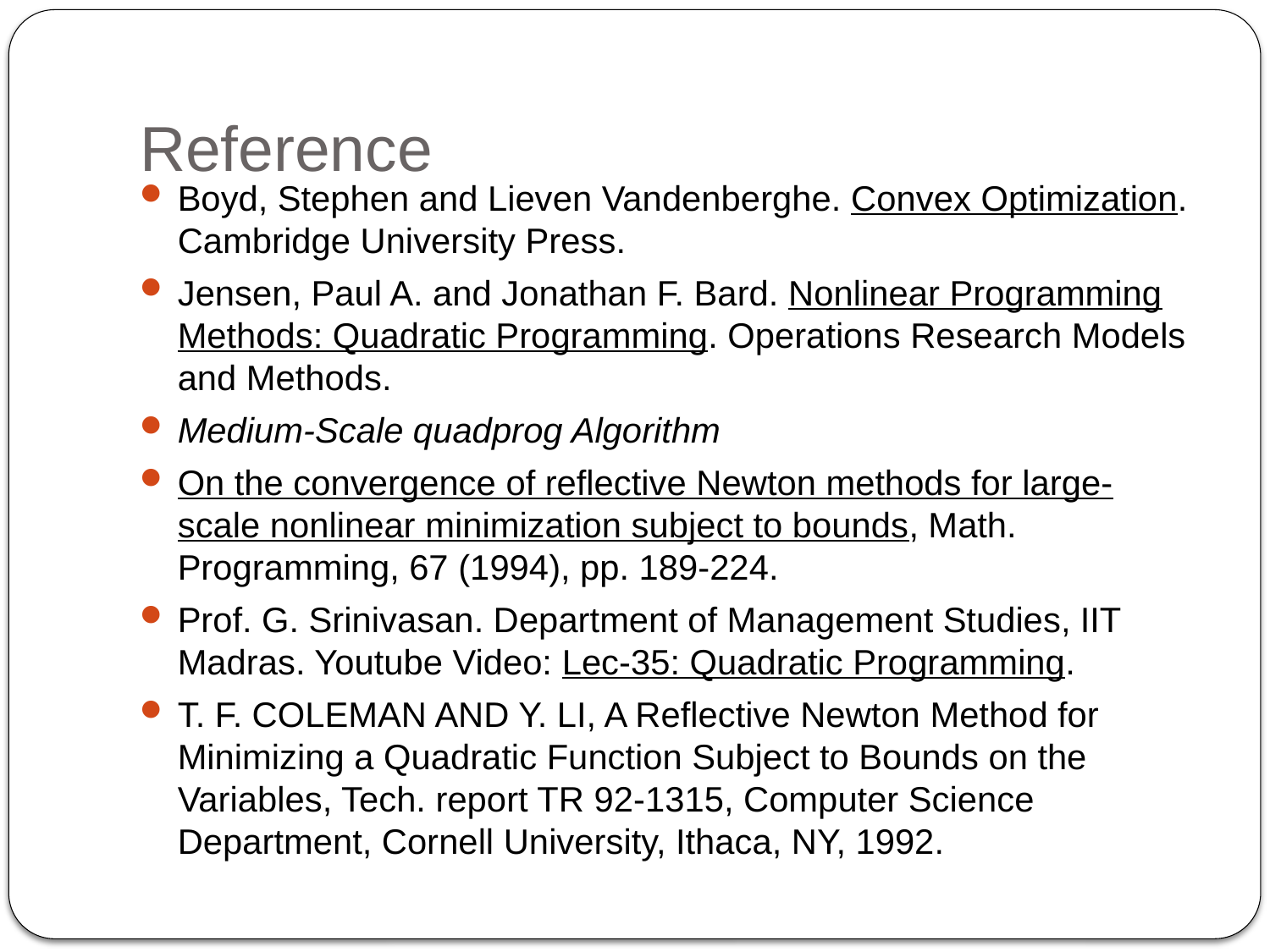

# Reference
Boyd, Stephen and Lieven Vandenberghe. Convex Optimization. Cambridge University Press.
Jensen, Paul A. and Jonathan F. Bard. Nonlinear Programming Methods: Quadratic Programming. Operations Research Models and Methods.
Medium-Scale quadprog Algorithm
On the convergence of reflective Newton methods for large-scale nonlinear minimization subject to bounds, Math. Programming, 67 (1994), pp. 189-224.
Prof. G. Srinivasan. Department of Management Studies, IIT Madras. Youtube Video: Lec-35: Quadratic Programming.
T. F. COLEMAN AND Y. LI, A Reflective Newton Method for Minimizing a Quadratic Function Subject to Bounds on the Variables, Tech. report TR 92-1315, Computer Science Department, Cornell University, Ithaca, NY, 1992.